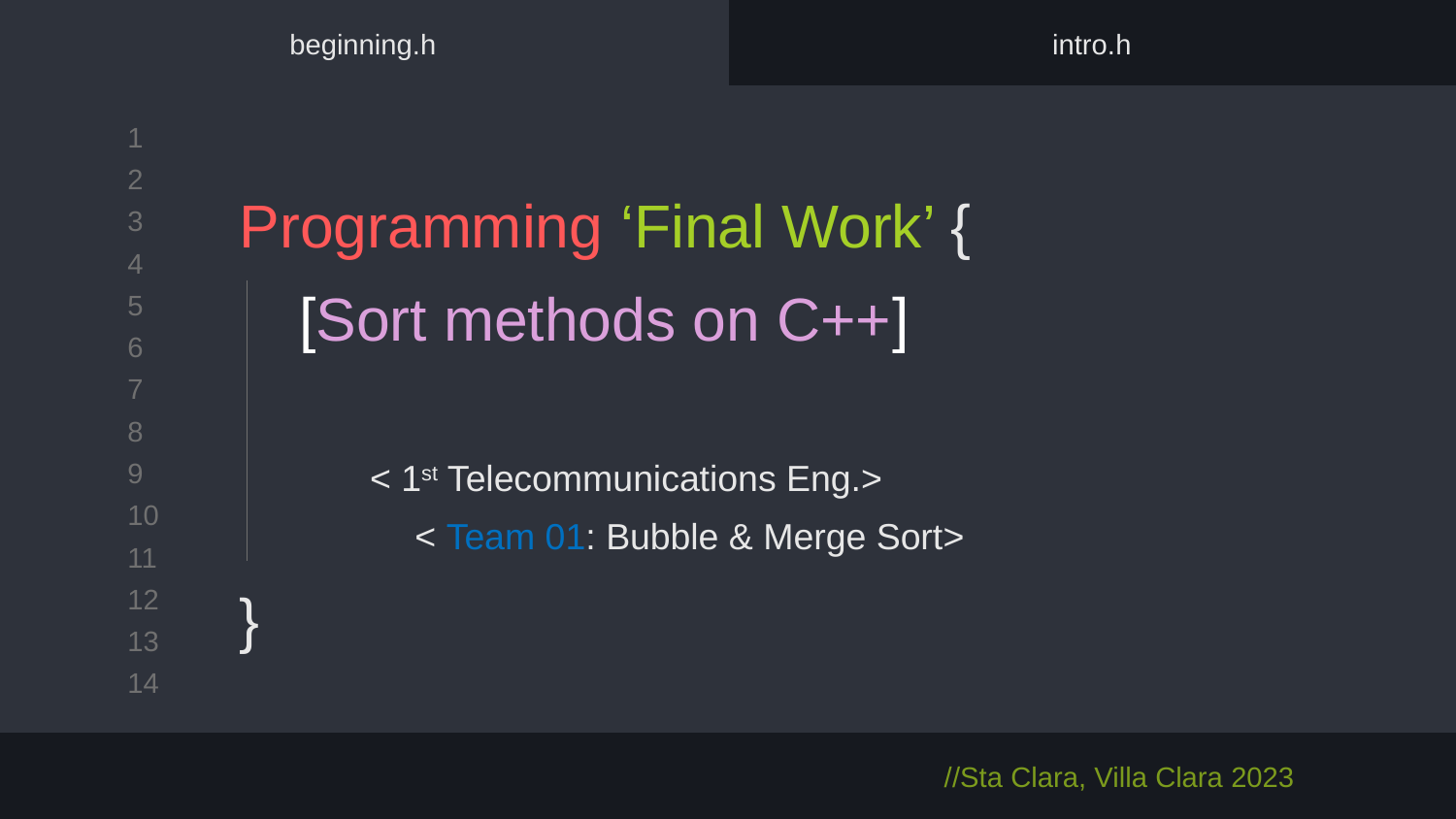

beginning.h
intro.h
# Programming ‘Final Work’ {
}
[Sort methods on C++]
< 1st Telecommunications Eng.>
< Team 01: Bubble & Merge Sort>
//Sta Clara, Villa Clara 2023